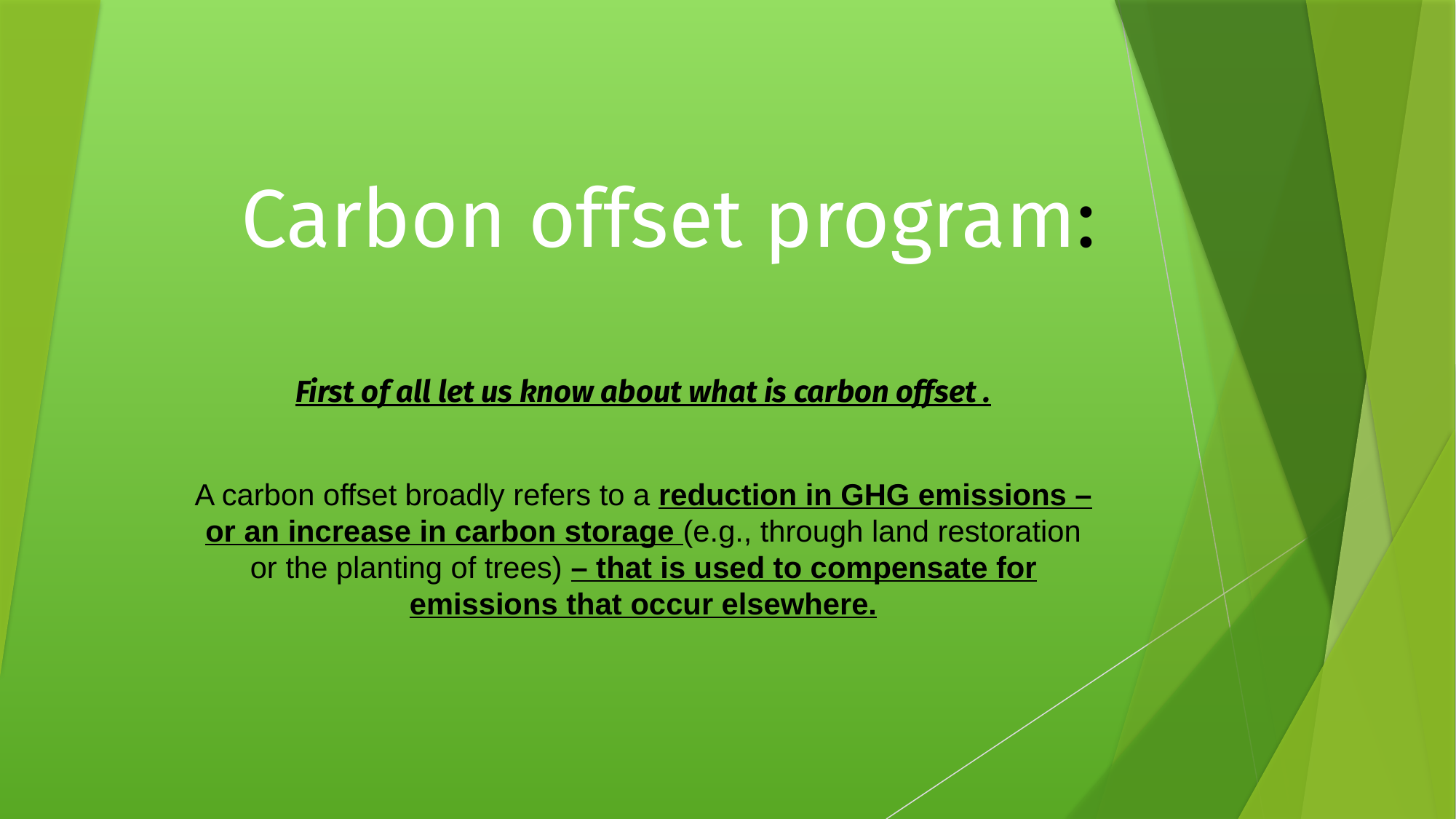

# Carbon offset program:
First of all let us know about what is carbon offset .

A carbon offset broadly refers to a reduction in GHG emissions – or an increase in carbon storage (e.g., through land restoration or the planting of trees) – that is used to compensate for emissions that occur elsewhere.